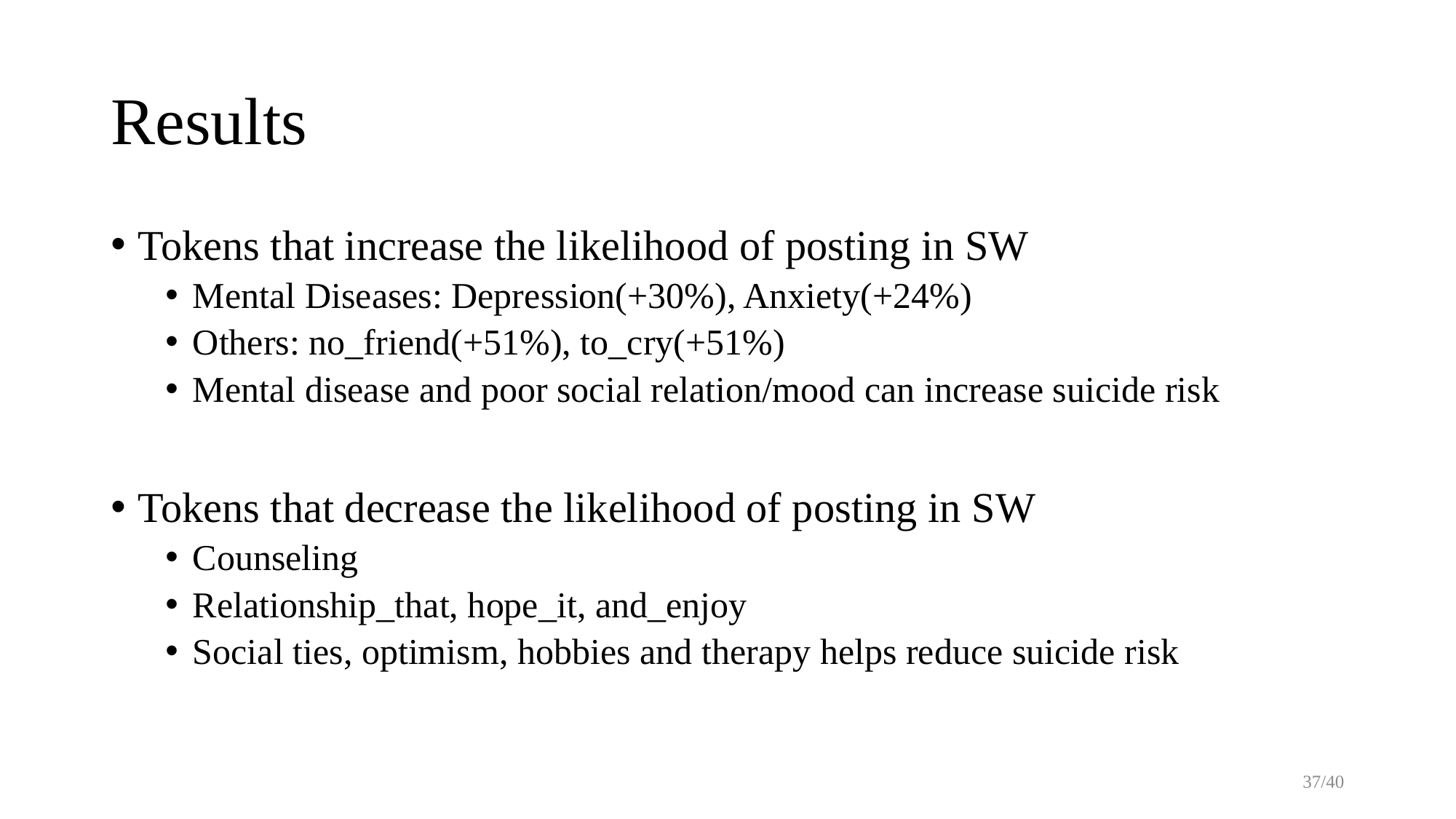

# Results
Tokens that increase the likelihood of posting in SW
Mental Diseases: Depression(+30%), Anxiety(+24%)
Others: no_friend(+51%), to_cry(+51%)
Mental disease and poor social relation/mood can increase suicide risk

Tokens that decrease the likelihood of posting in SW
Counseling
Relationship_that, hope_it, and_enjoy
Social ties, optimism, hobbies and therapy helps reduce suicide risk

37/40